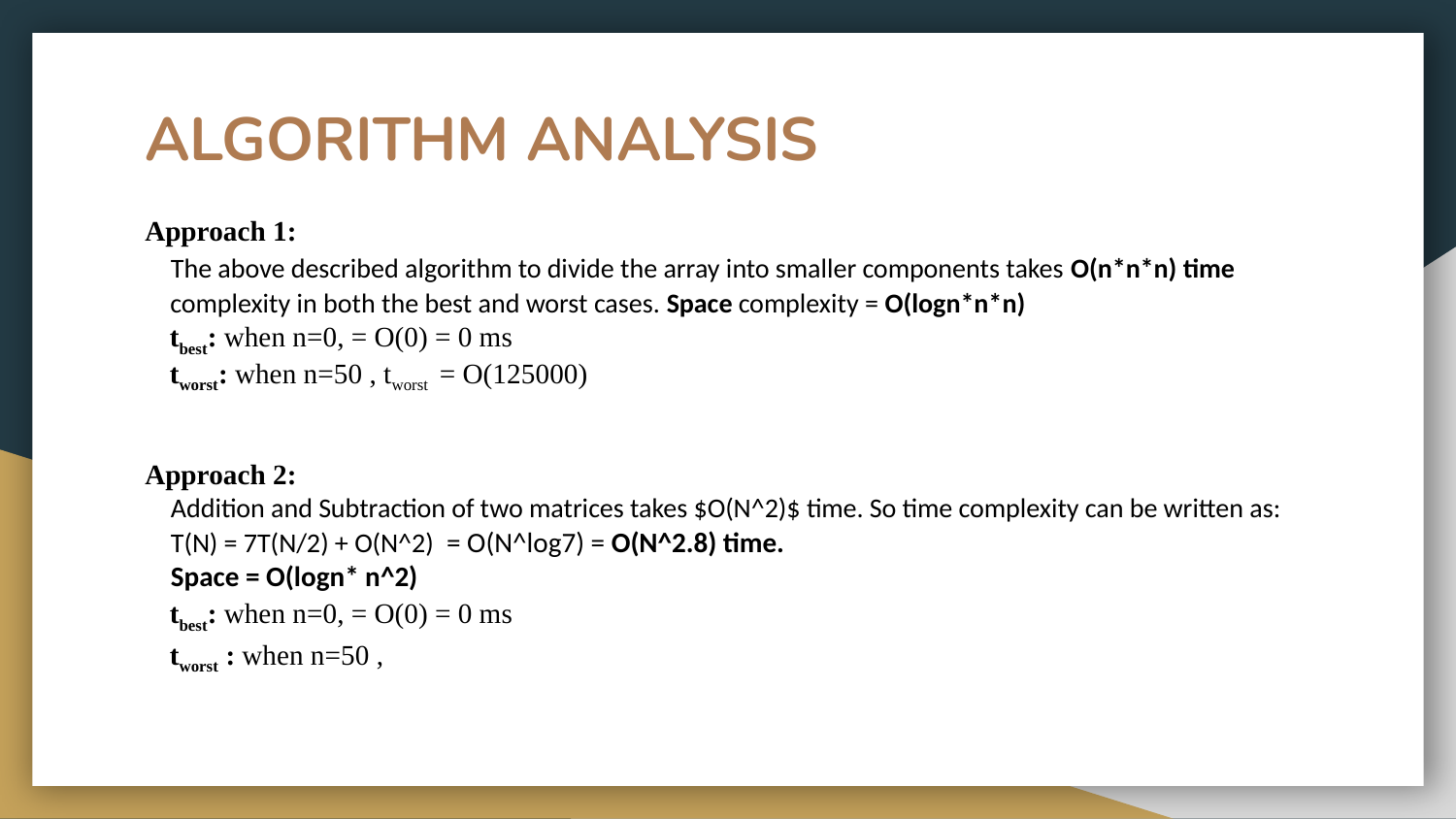

# ALGORITHM ANALYSIS
Approach 1:
The above described algorithm to divide the array into smaller components takes O(n*n*n) time complexity in both the best and worst cases. Space complexity = O(logn*n*n)
tbest: when n=0, = O(0) = 0 ms
tworst: when n=50 , tworst  = O(125000)

Approach 2:
Addition and Subtraction of two matrices takes $O(N^2)$ time. So time complexity can be written as:
T(N) = 7T(N/2) + O(N^2)  = O(N^log7) = O(N^2.8) time.
Space = O(logn* n^2)
tbest: when n=0, = O(0) = 0 ms
tworst : when n=50 ,